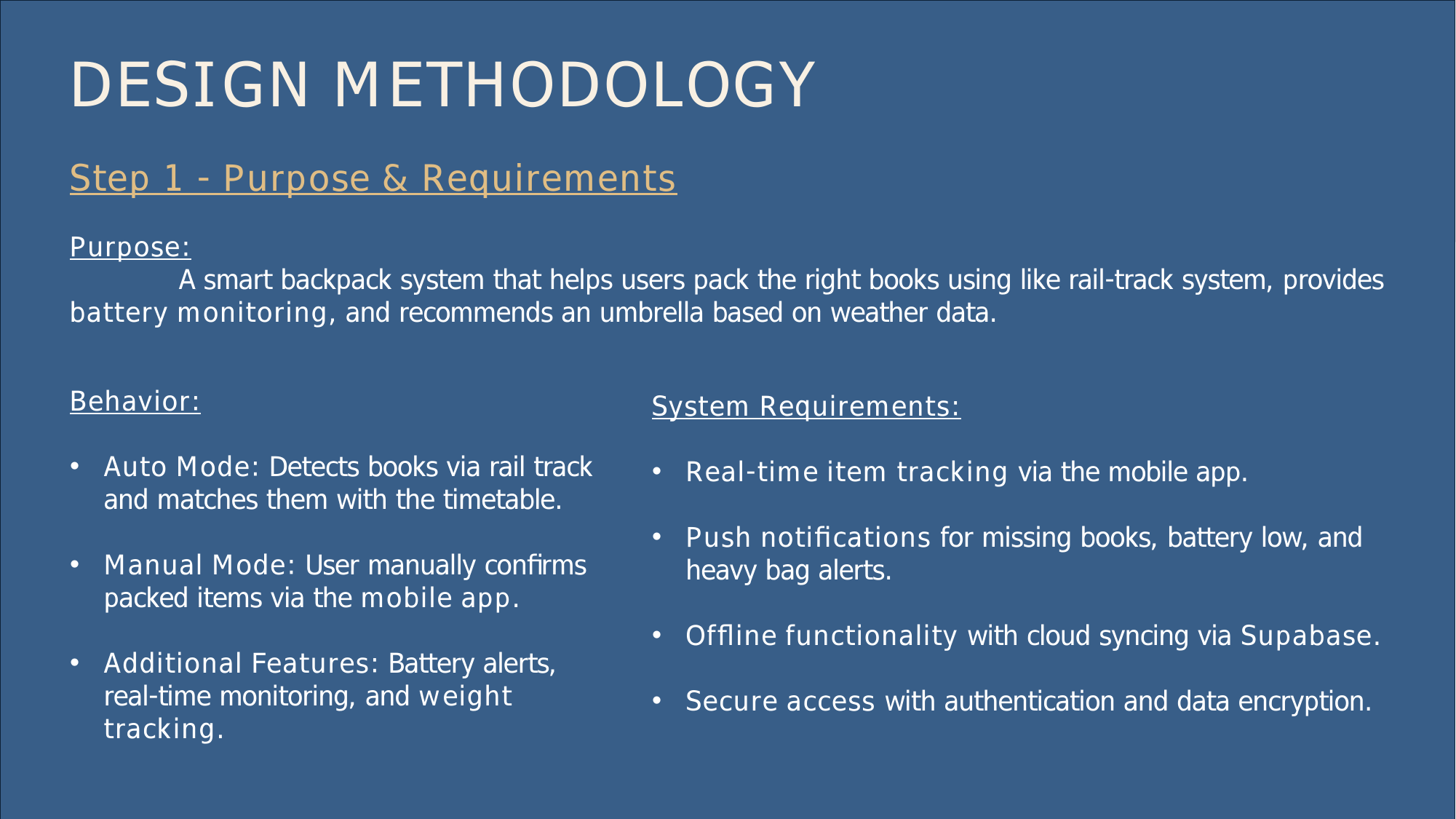

# DESIGN METHODOLOGY
Step 1 - Purpose & Requirements

Purpose:
	A smart backpack system that helps users pack the right books using like rail-track system, provides battery monitoring, and recommends an umbrella based on weather data.
Behavior:

Auto Mode: Detects books via rail track and matches them with the timetable.

Manual Mode: User manually confirms packed items via the mobile app.

Additional Features: Battery alerts, real-time monitoring, and weight tracking.
System Requirements:

Real-time item tracking via the mobile app.
Push notifications for missing books, battery low, and heavy bag alerts.
Offline functionality with cloud syncing via Supabase.
Secure access with authentication and data encryption.